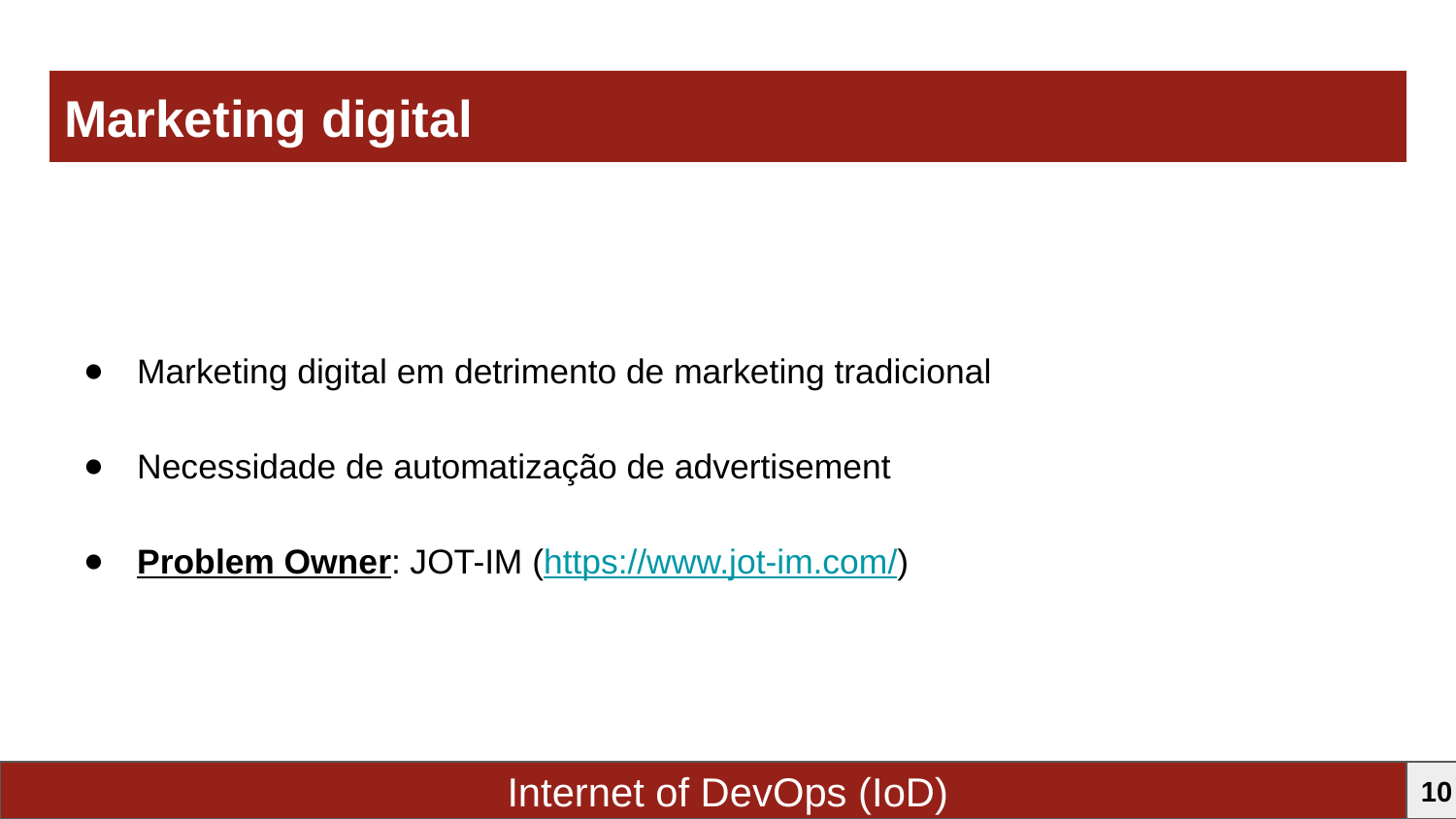

Marketing digital
Marketing digital em detrimento de marketing tradicional

Necessidade de automatização de advertisement

Problem Owner: JOT-IM (https://www.jot-im.com/)

Internet of DevOps (IoD)
10